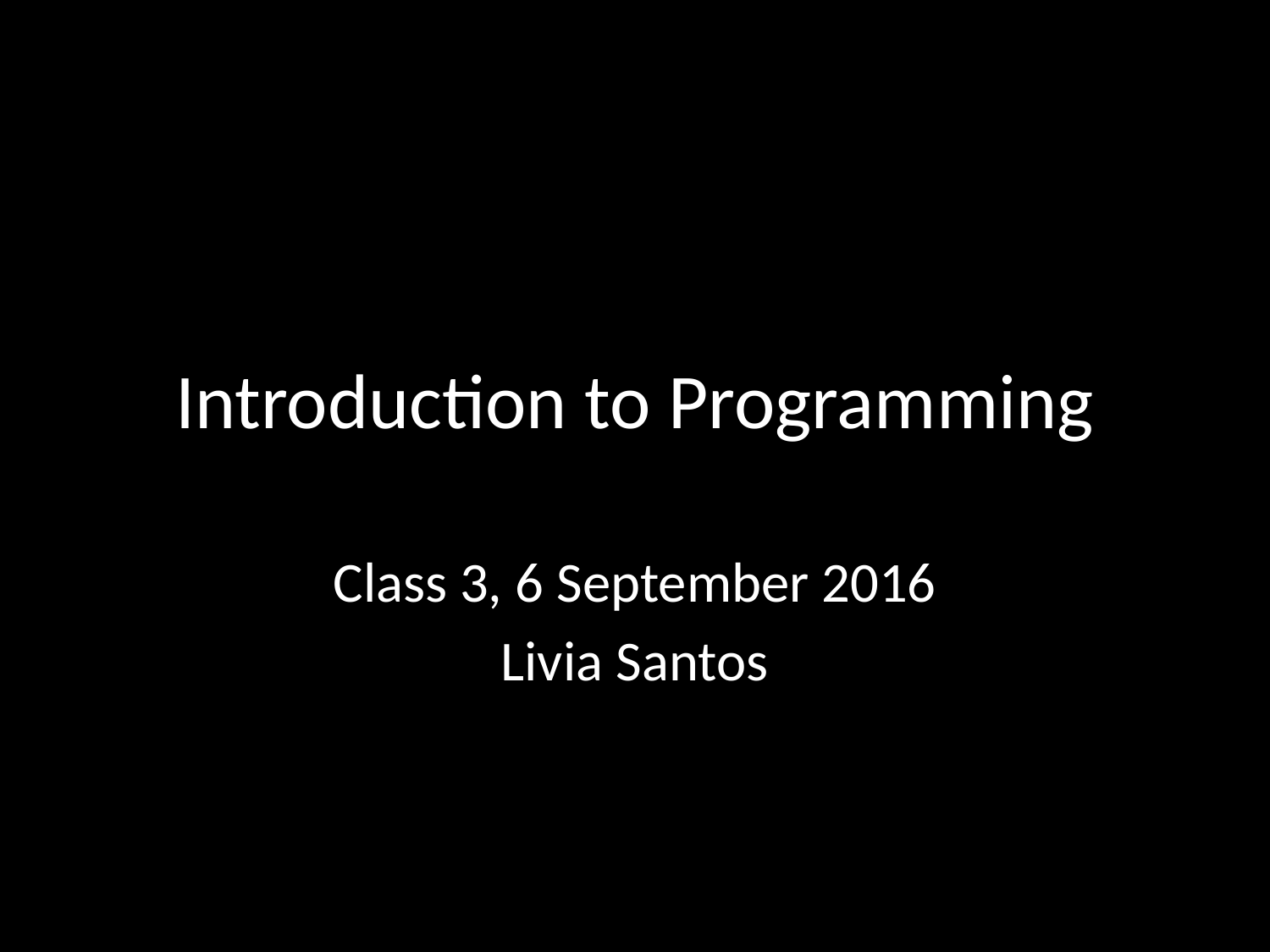

# Introduction to Programming
Class 3, 6 September 2016
Livia Santos